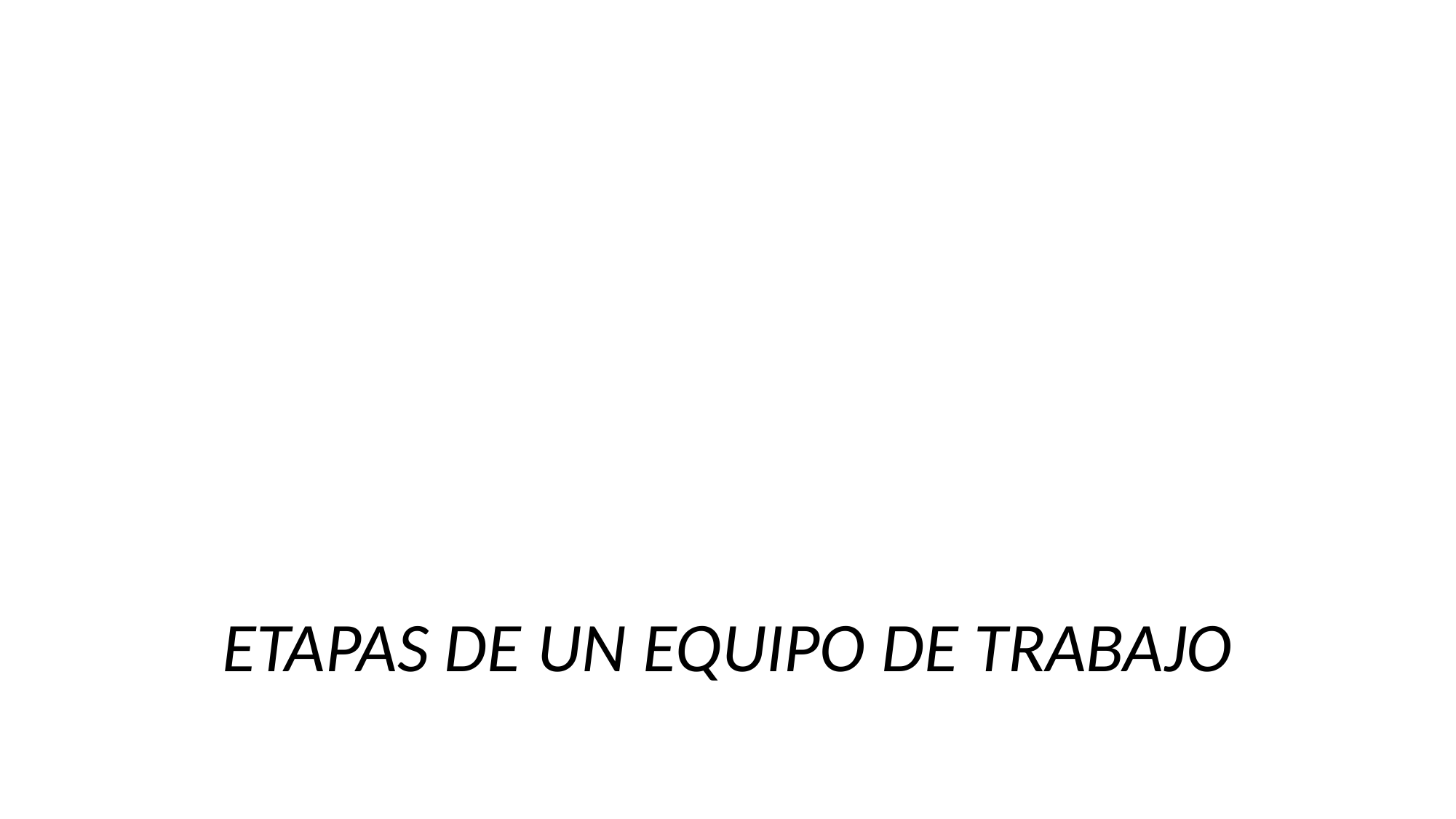

# ETAPAS DE UN EQUIPO DE TRABAJO